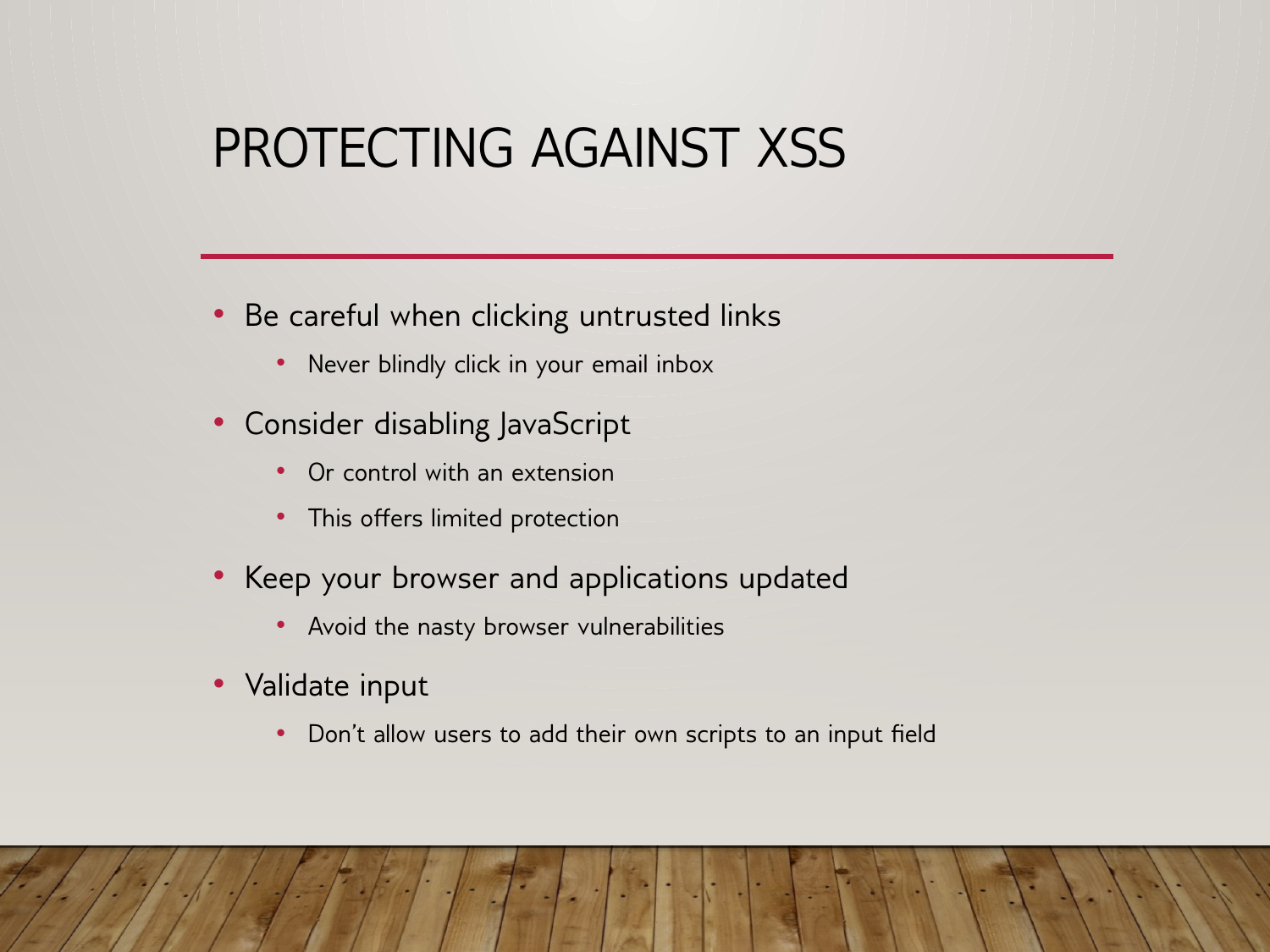

# Protecting against XSS
Be careful when clicking untrusted links
Never blindly click in your email inbox
Consider disabling JavaScript
Or control with an extension
This offers limited protection
Keep your browser and applications updated
Avoid the nasty browser vulnerabilities
Validate input
Don’t allow users to add their own scripts to an input field